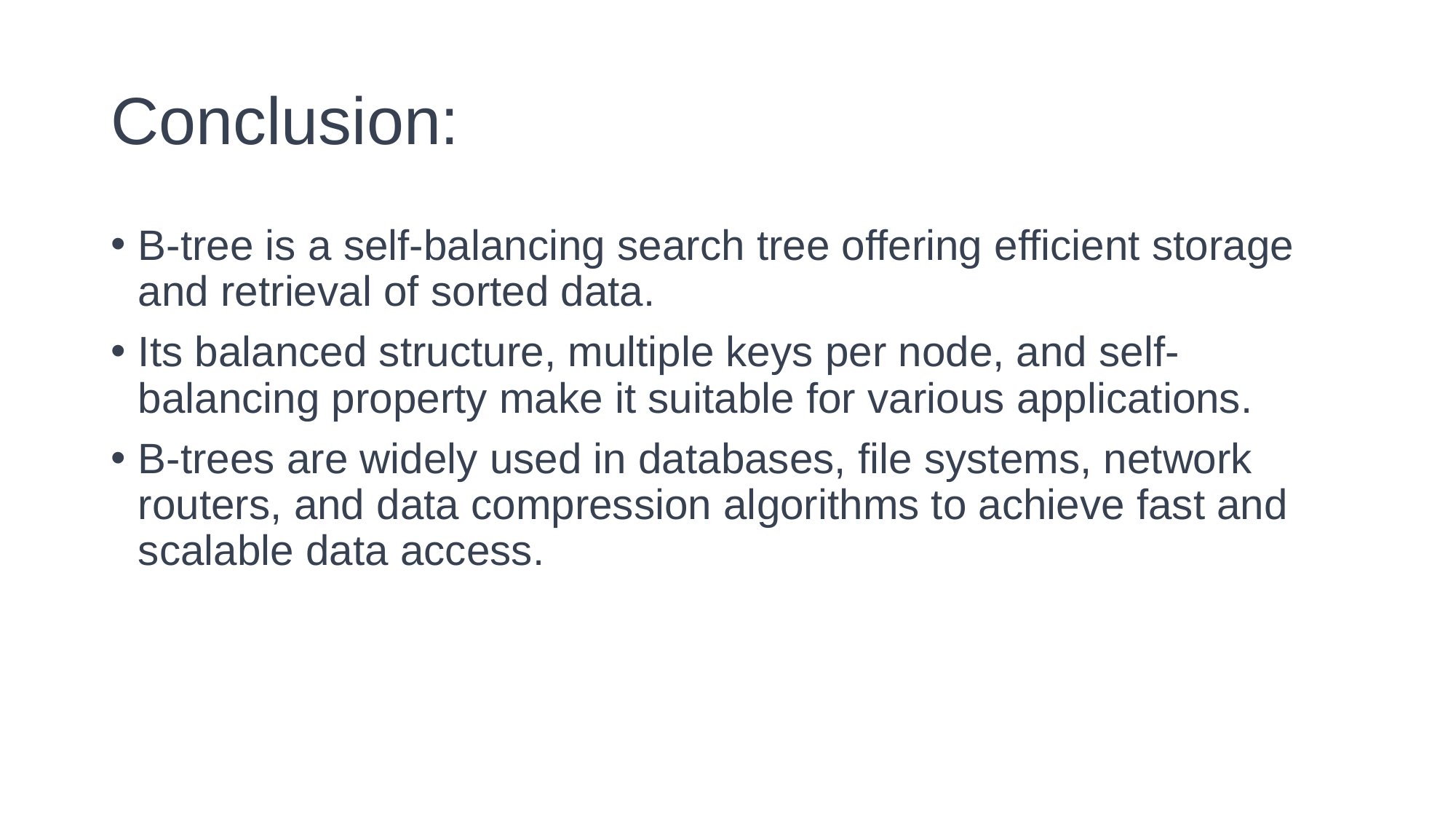

# Conclusion:
B-tree is a self-balancing search tree offering efficient storage and retrieval of sorted data.
Its balanced structure, multiple keys per node, and self-balancing property make it suitable for various applications.
B-trees are widely used in databases, file systems, network routers, and data compression algorithms to achieve fast and scalable data access.